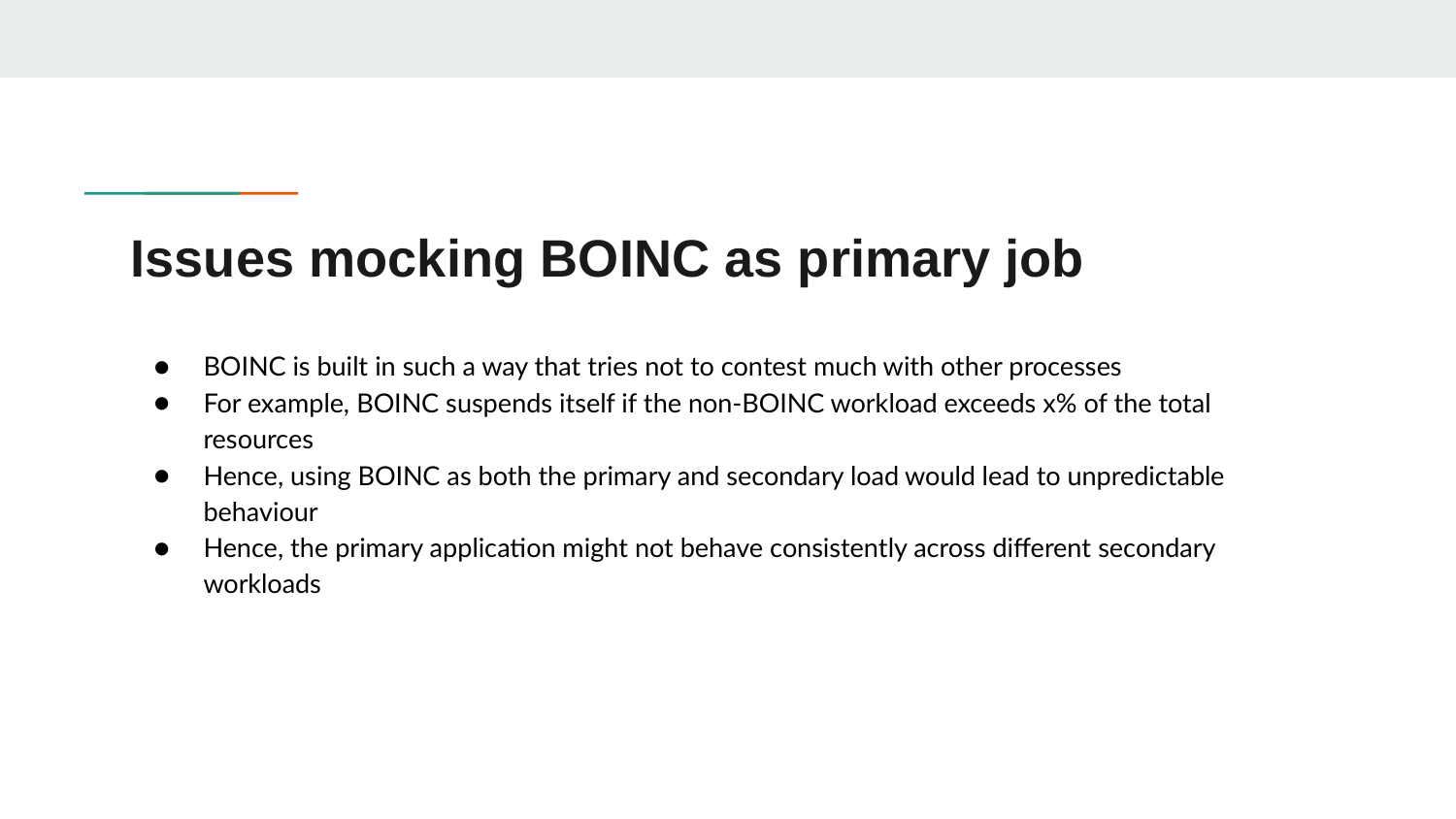

# Issues mocking BOINC as primary job
BOINC is built in such a way that tries not to contest much with other processes
For example, BOINC suspends itself if the non-BOINC workload exceeds x% of the total resources
Hence, using BOINC as both the primary and secondary load would lead to unpredictable behaviour
Hence, the primary application might not behave consistently across different secondary workloads